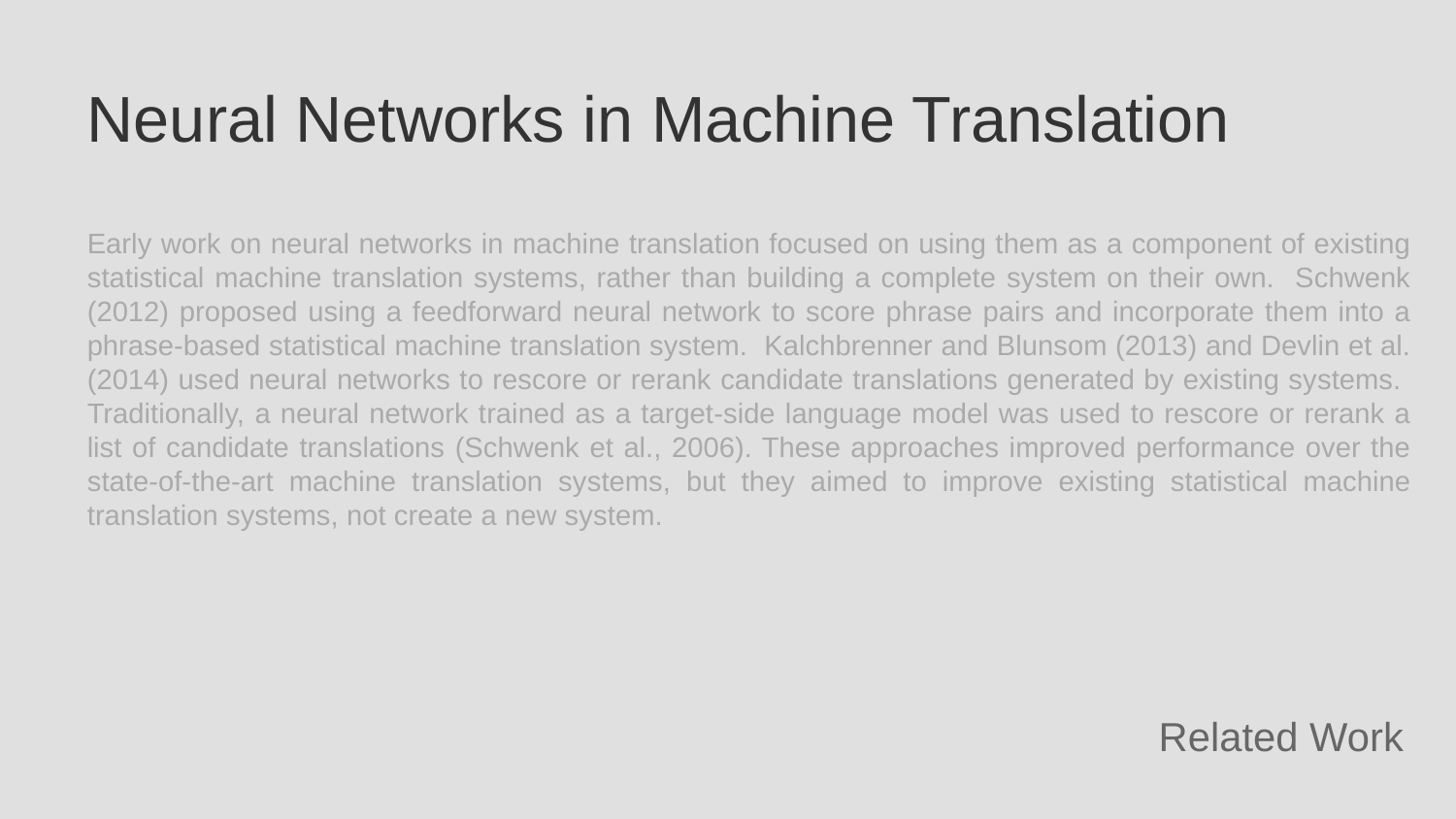

Neural Networks in Machine Translation
Early work on neural networks in machine translation focused on using them as a component of existing statistical machine translation systems, rather than building a complete system on their own.  Schwenk (2012) proposed using a feedforward neural network to score phrase pairs and incorporate them into a phrase-based statistical machine translation system.  Kalchbrenner and Blunsom (2013) and Devlin et al. (2014) used neural networks to rescore or rerank candidate translations generated by existing systems.  Traditionally, a neural network trained as a target-side language model was used to rescore or rerank a list of candidate translations (Schwenk et al., 2006). These approaches improved performance over the state-of-the-art machine translation systems, but they aimed to improve existing statistical machine translation systems, not create a new system.
Related Work